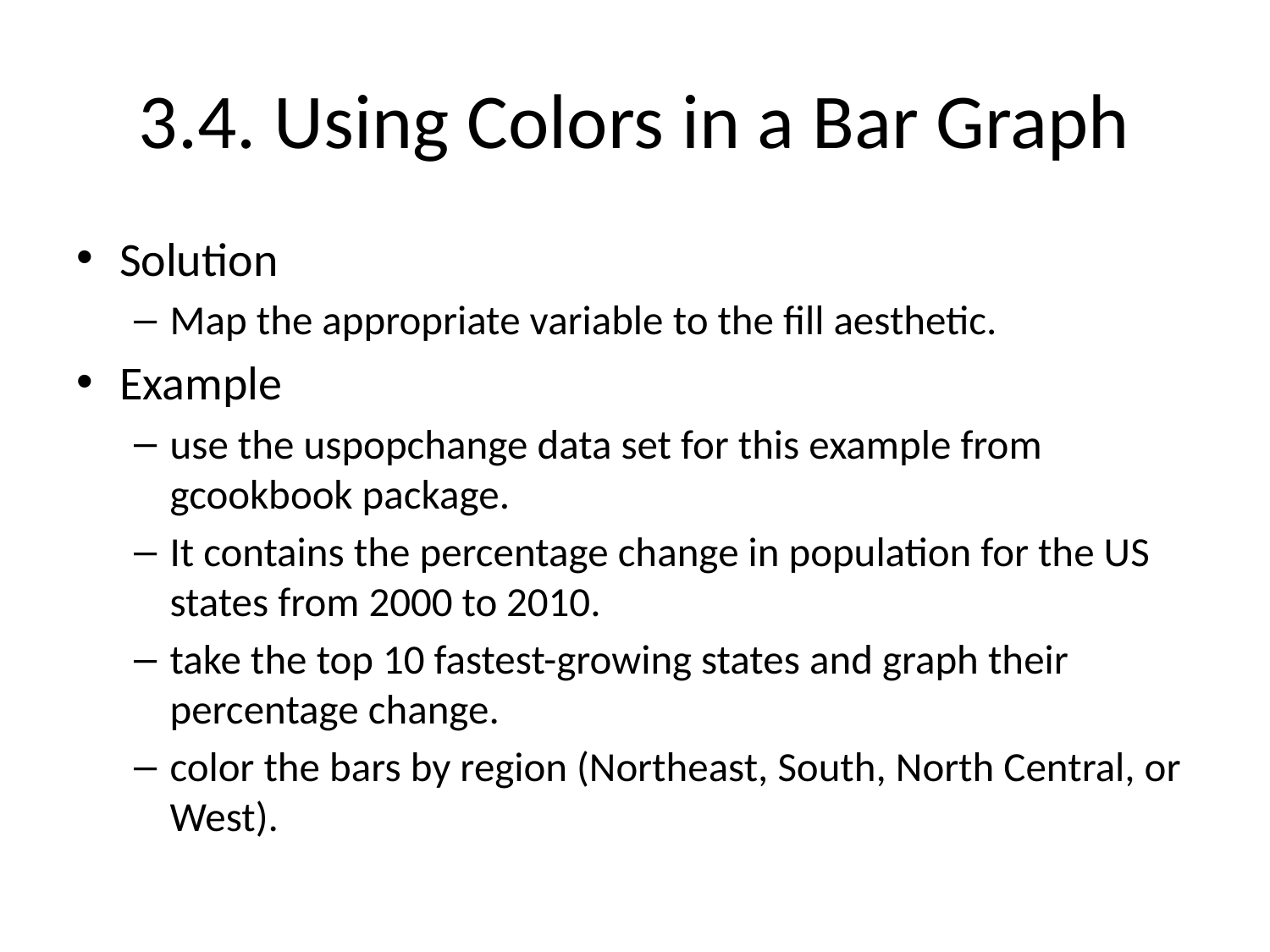

# 3.4. Using Colors in a Bar Graph
Solution
Map the appropriate variable to the fill aesthetic.
Example
use the uspopchange data set for this example from gcookbook package.
It contains the percentage change in population for the US states from 2000 to 2010.
take the top 10 fastest-growing states and graph their percentage change.
color the bars by region (Northeast, South, North Central, or West).